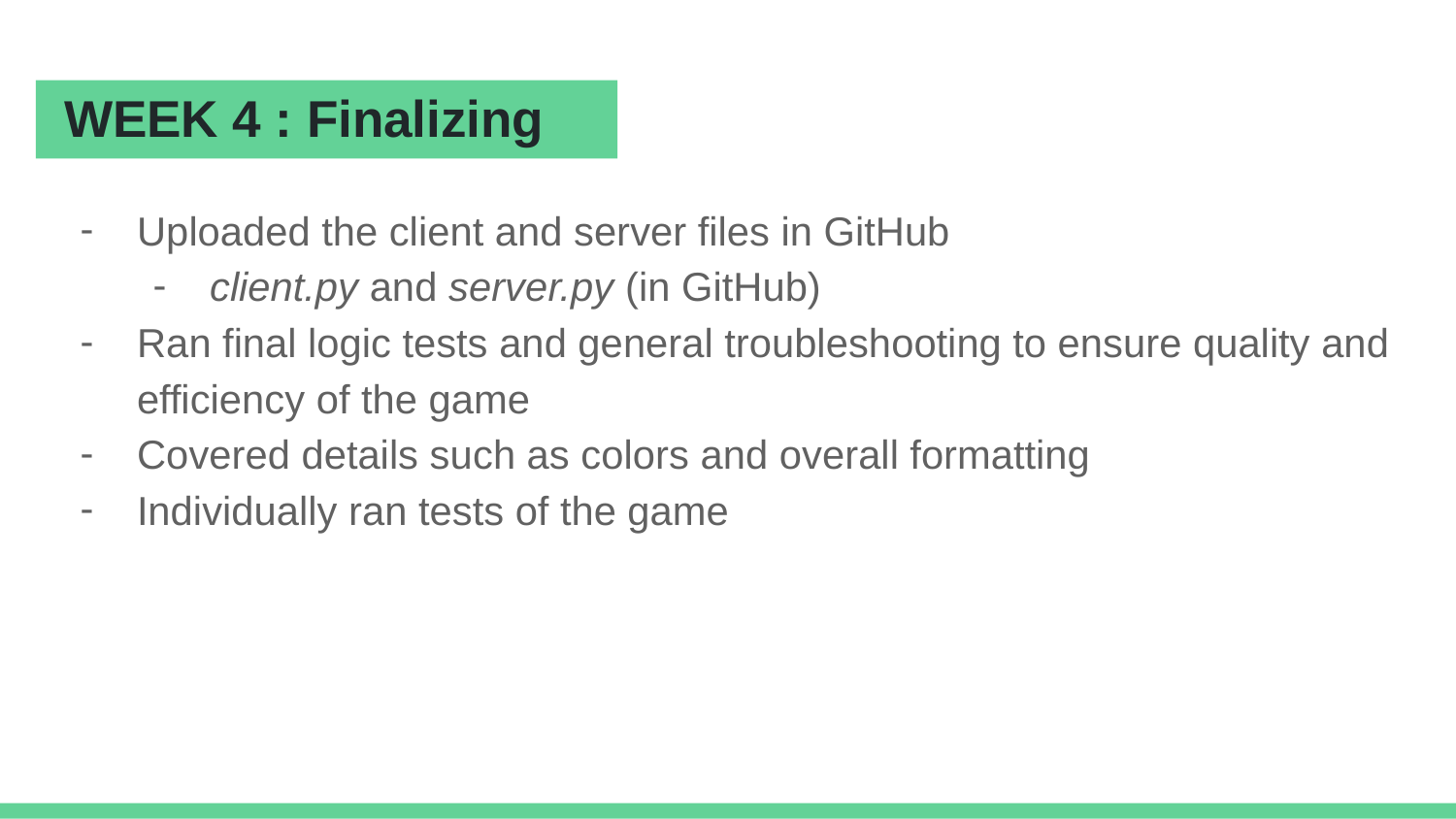

# WEEK 4 : Finalizing

Uploaded the client and server files in GitHub
client.py and server.py (in GitHub)
Ran final logic tests and general troubleshooting to ensure quality and efficiency of the game
Covered details such as colors and overall formatting
Individually ran tests of the game